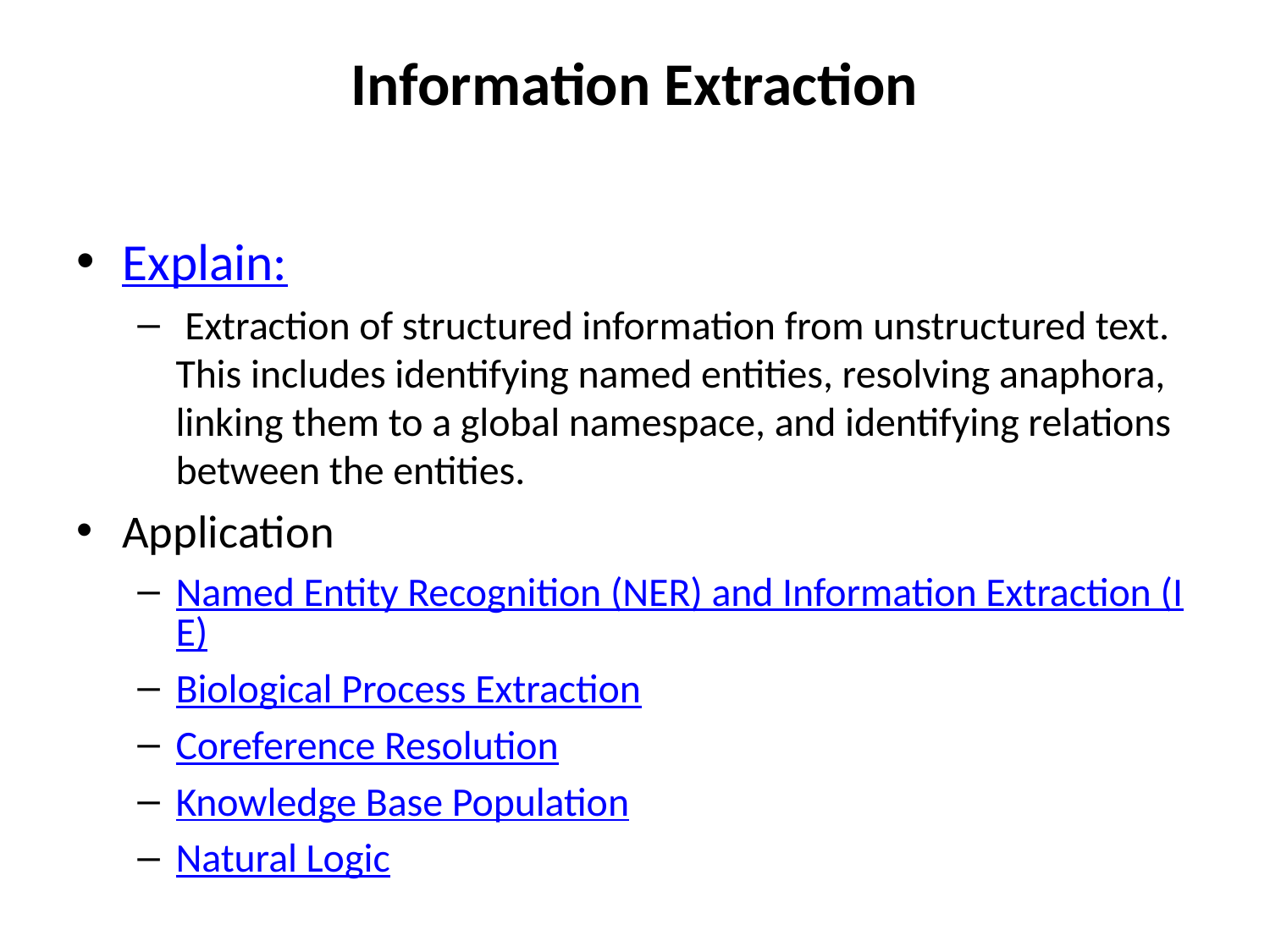

# Information Extraction
Explain:
 Extraction of structured information from unstructured text. This includes identifying named entities, resolving anaphora, linking them to a global namespace, and identifying relations between the entities.
Application
Named Entity Recognition (NER) and Information Extraction (IE)
Biological Process Extraction
Coreference Resolution
Knowledge Base Population
Natural Logic